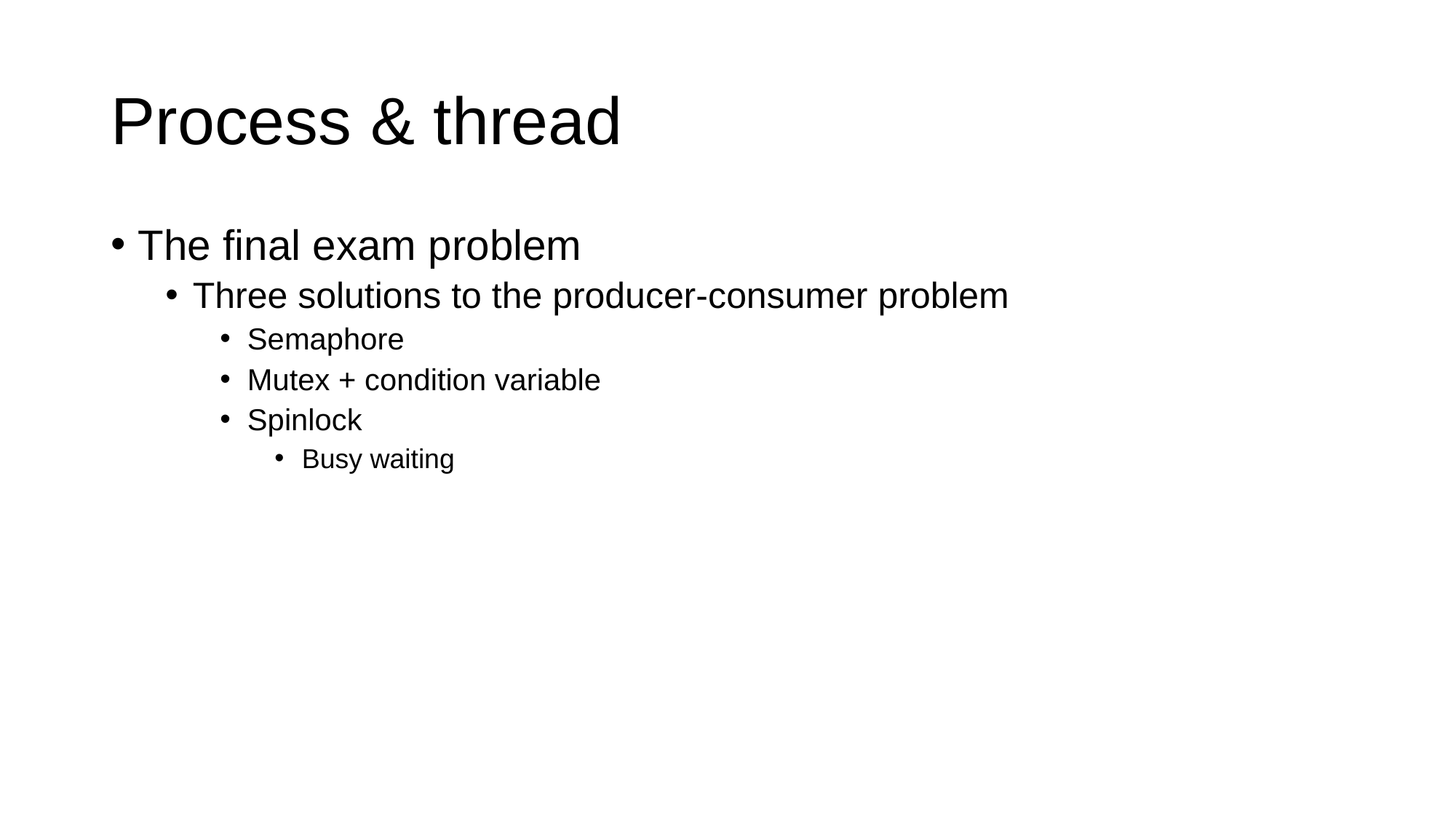

# Process & thread
The final exam problem
Three solutions to the producer-consumer problem
Semaphore
Mutex + condition variable
Spinlock
Busy waiting